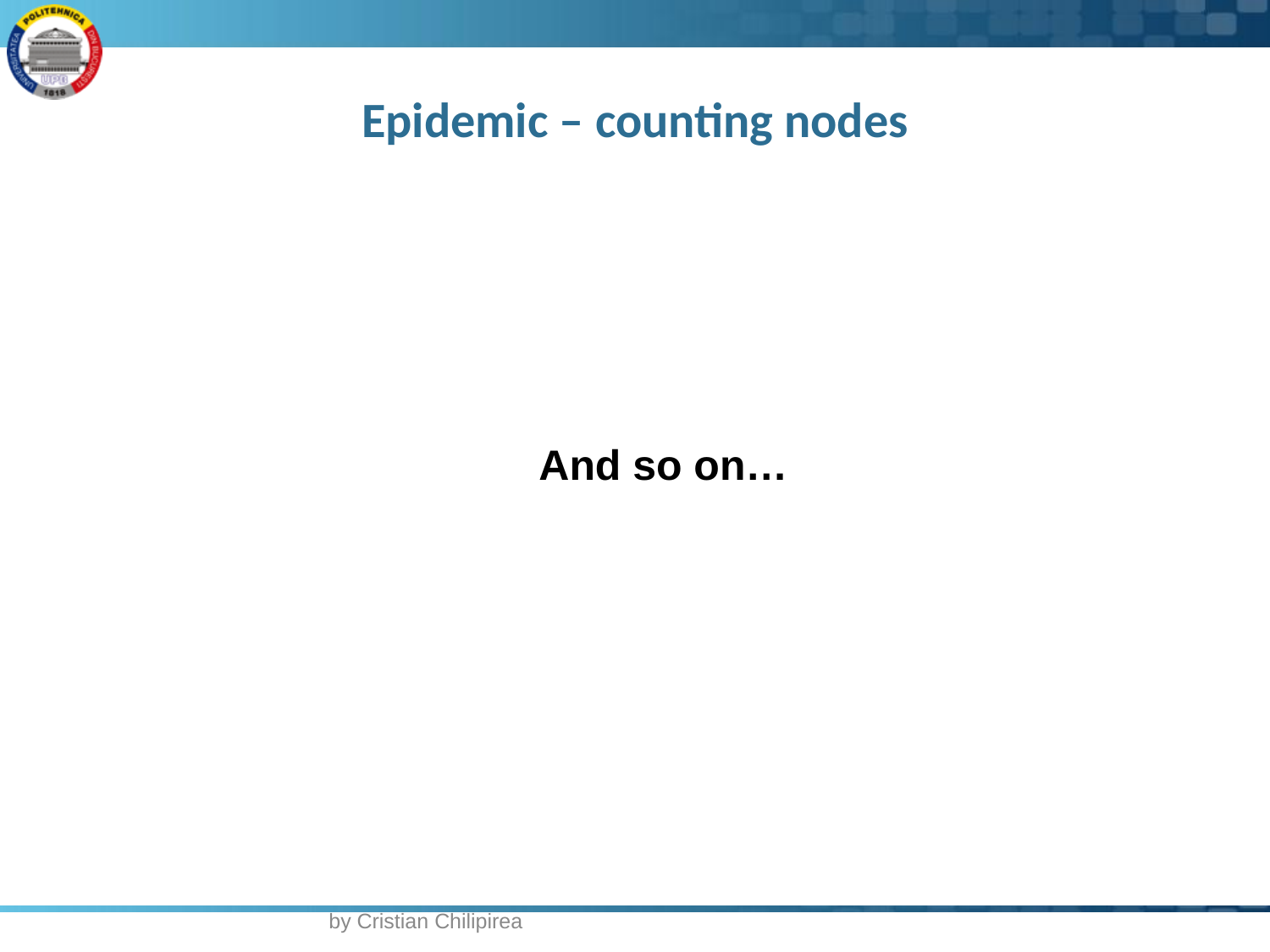

# Epidemic – counting nodes
And so on…
by Cristian Chilipirea